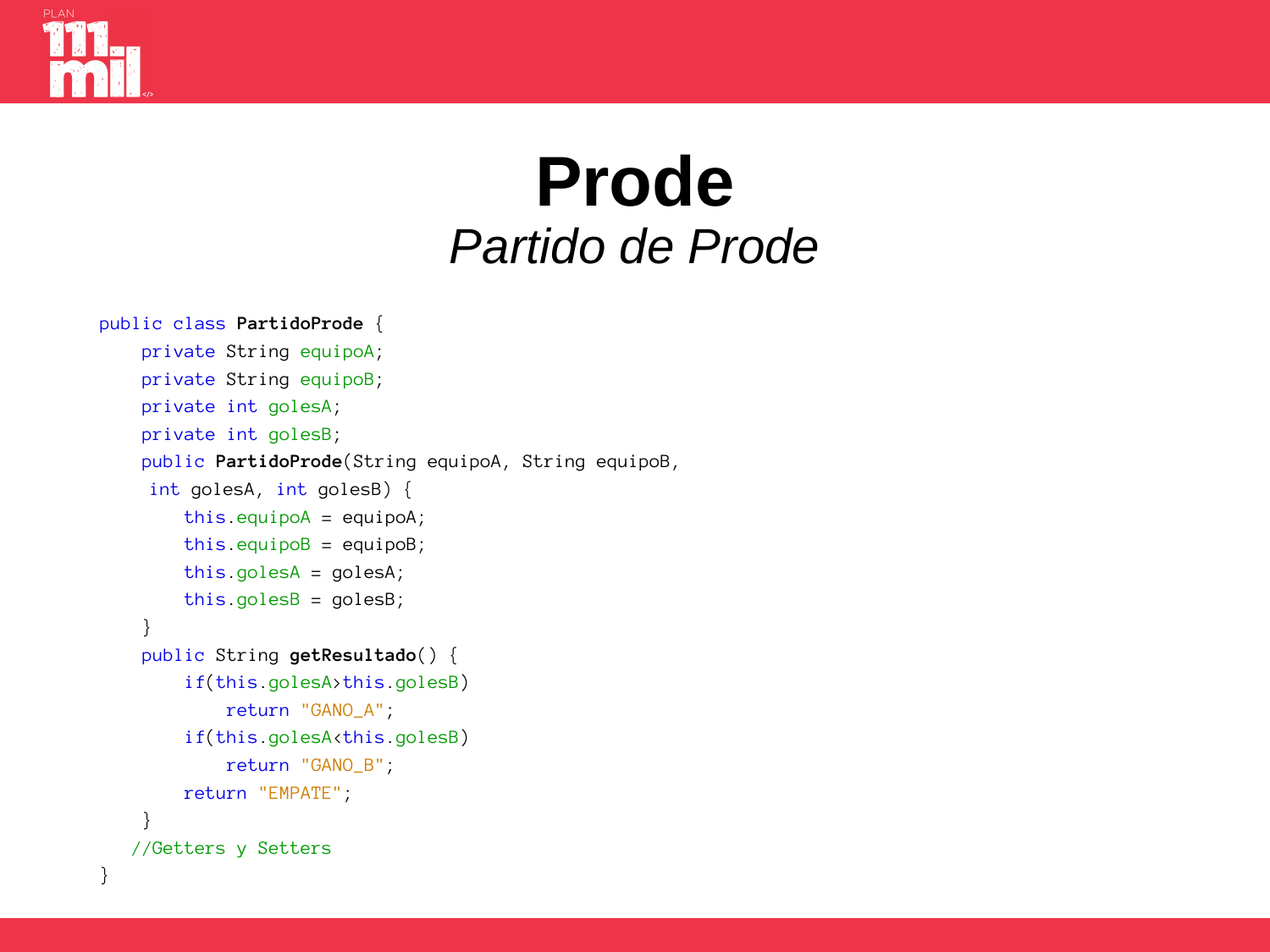

# Prode Partido de Prode
public class PartidoProde {
    private String equipoA;
    private String equipoB;
    private int golesA;
    private int golesB;
    public PartidoProde(String equipoA, String equipoB,
			int golesA, int golesB) {
        this.equipoA = equipoA;
        this.equipoB = equipoB;
        this.golesA = golesA;
        this.golesB = golesB;
    }
    public String getResultado() {
        if(this.golesA>this.golesB)
            return "GANO_A";
        if(this.golesA<this.golesB)
            return "GANO_B";
        return "EMPATE";
    }
   //Getters y Setters
}